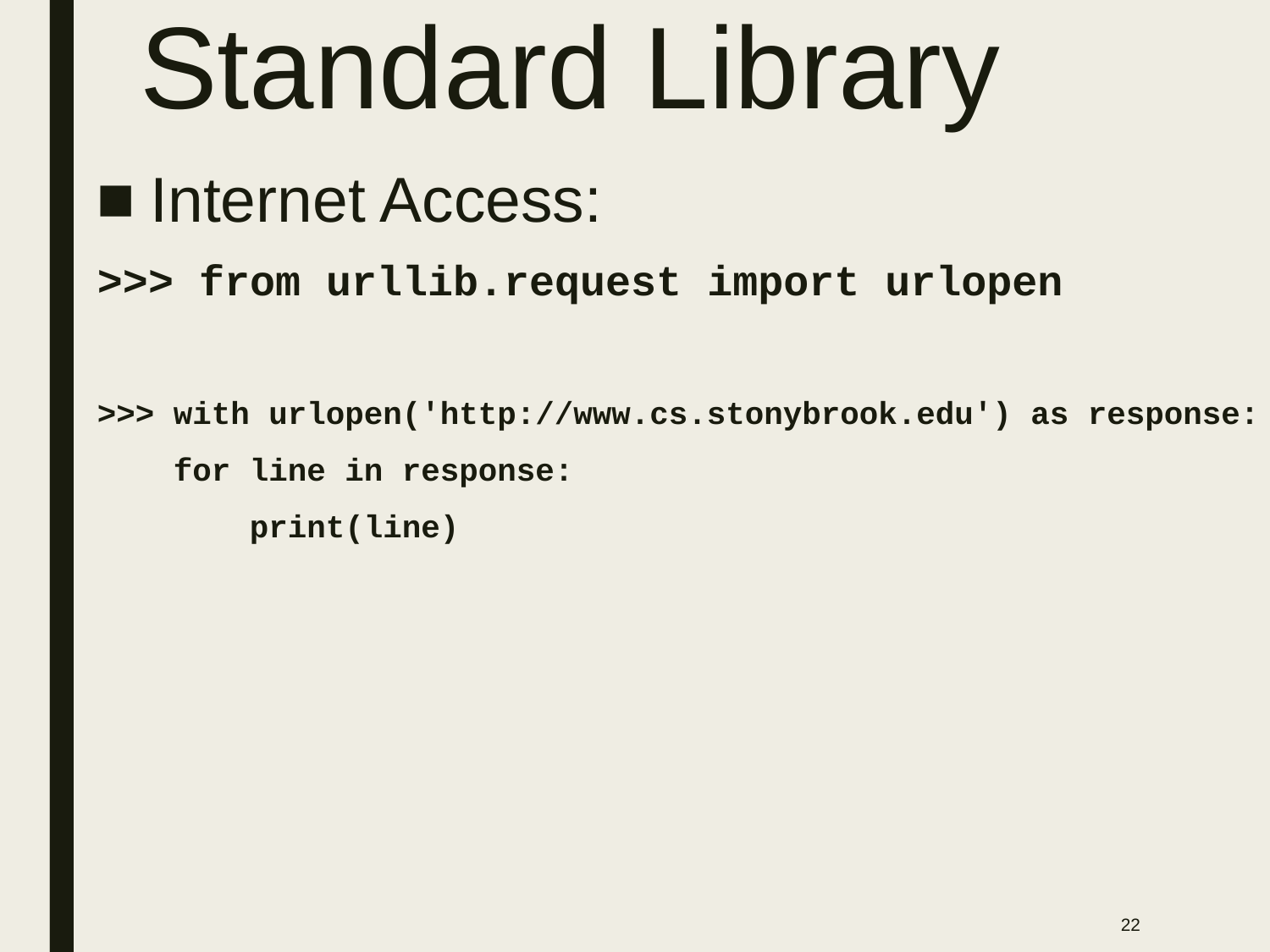

# Standard Library
Internet Access:
>>> from urllib.request import urlopen

>>> with urlopen('http://www.cs.stonybrook.edu') as response:
    for line in response:
        print(line)

22